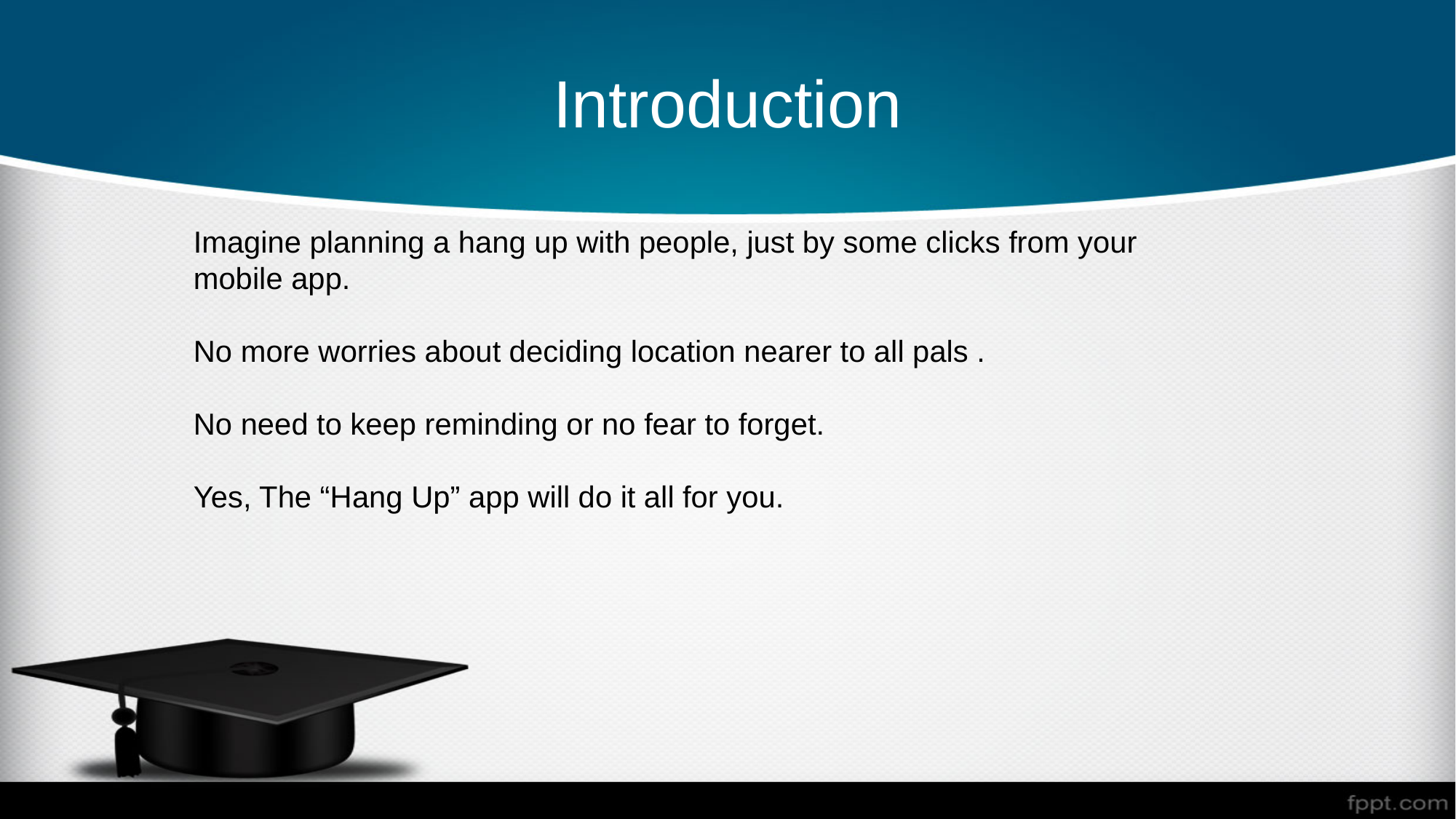

# Introduction
Imagine planning a hang up with people, just by some clicks from your mobile app.

No more worries about deciding location nearer to all pals .

No need to keep reminding or no fear to forget.

Yes, The “Hang Up” app will do it all for you.